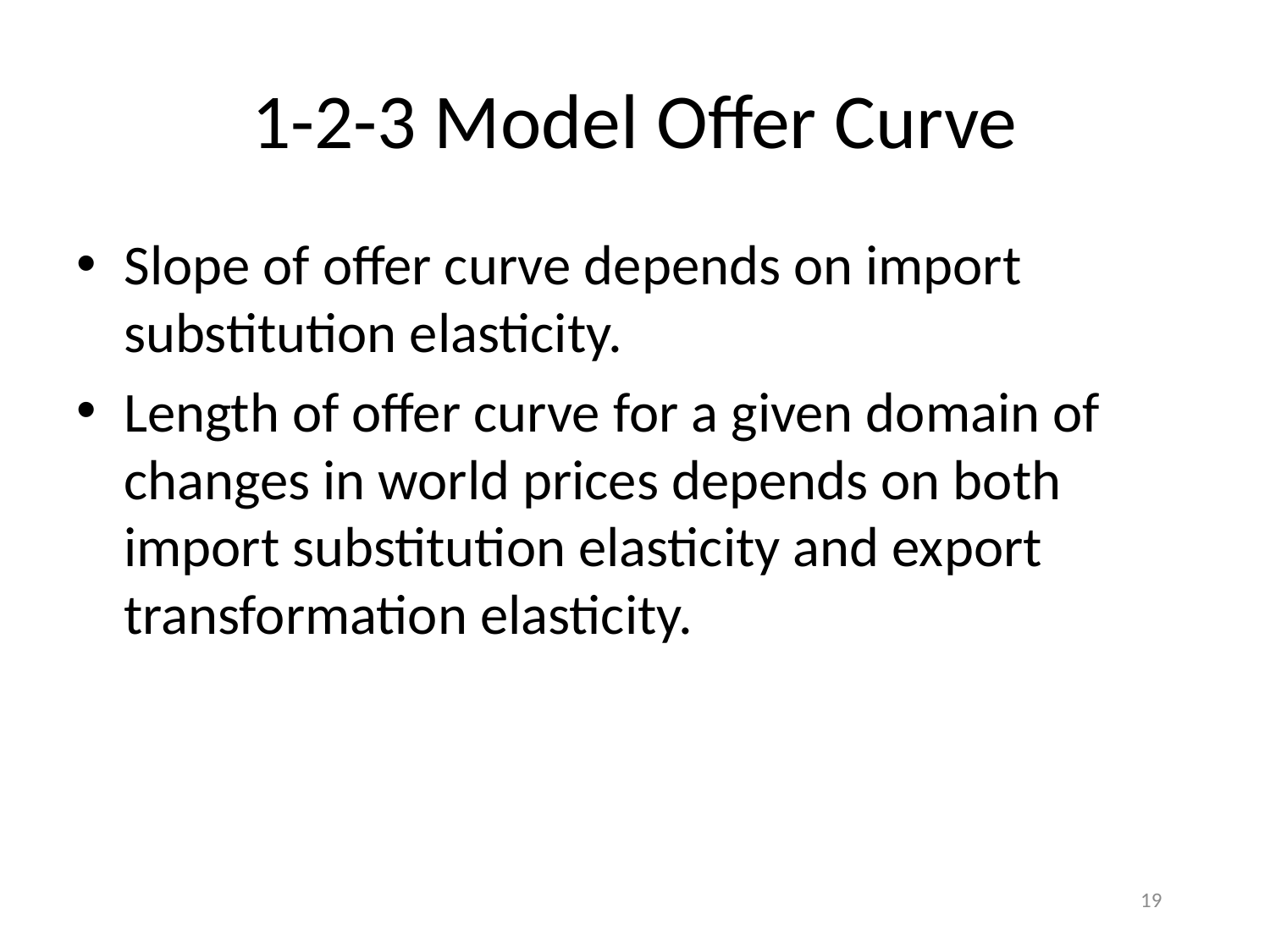

# 1-2-3 Model Offer Curve
Slope of offer curve depends on import substitution elasticity.
Length of offer curve for a given domain of changes in world prices depends on both import substitution elasticity and export transformation elasticity.
19